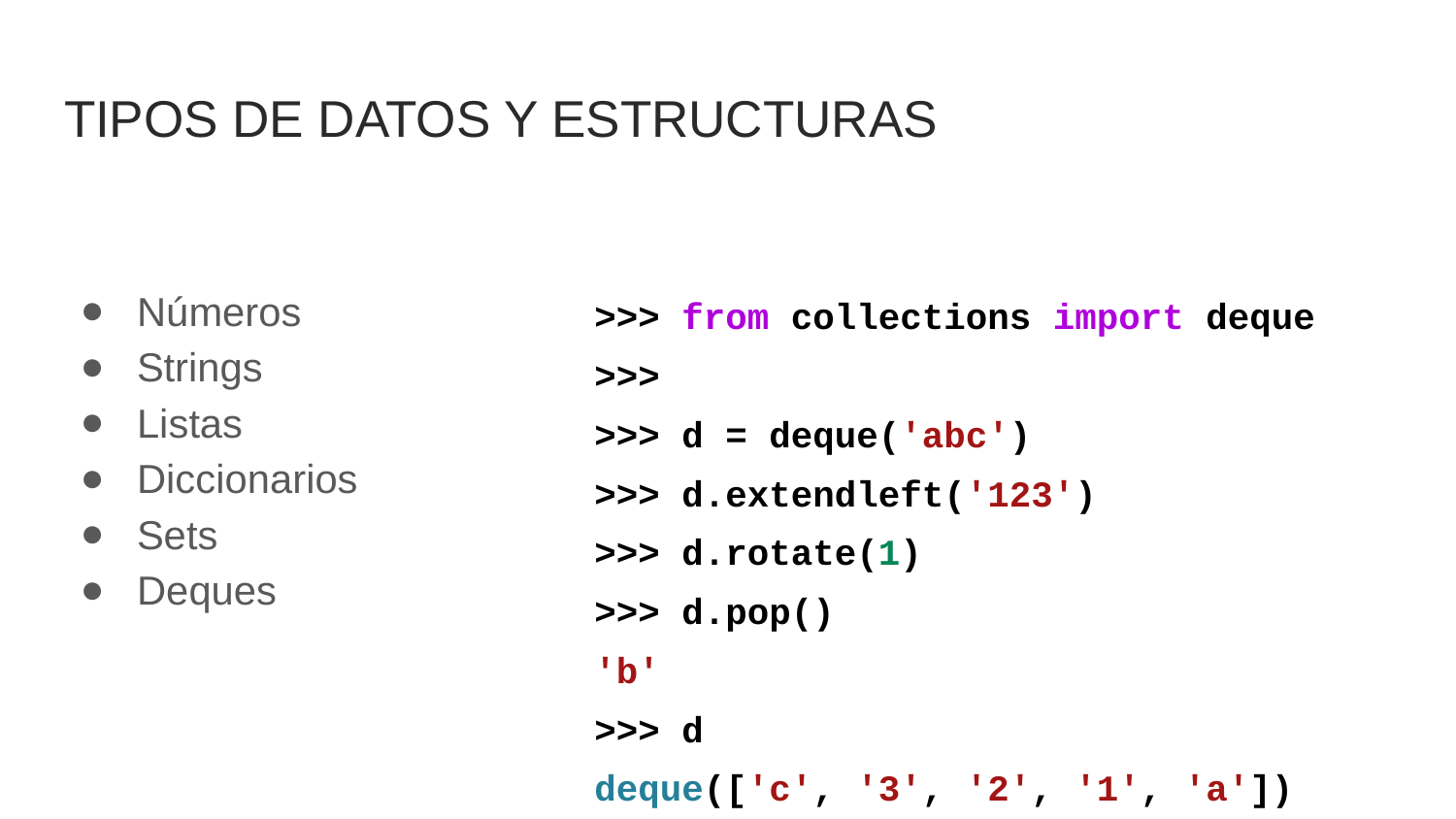

# TIPOS DE DATOS Y ESTRUCTURAS
Números
Strings
Listas
Diccionarios
Sets
Deques
>>> from collections import deque
>>>
>>> d = deque('abc')
>>> d.extendleft('123')
>>> d.rotate(1)
>>> d.pop()
'b'
>>> d
deque(['c', '3', '2', '1', 'a'])